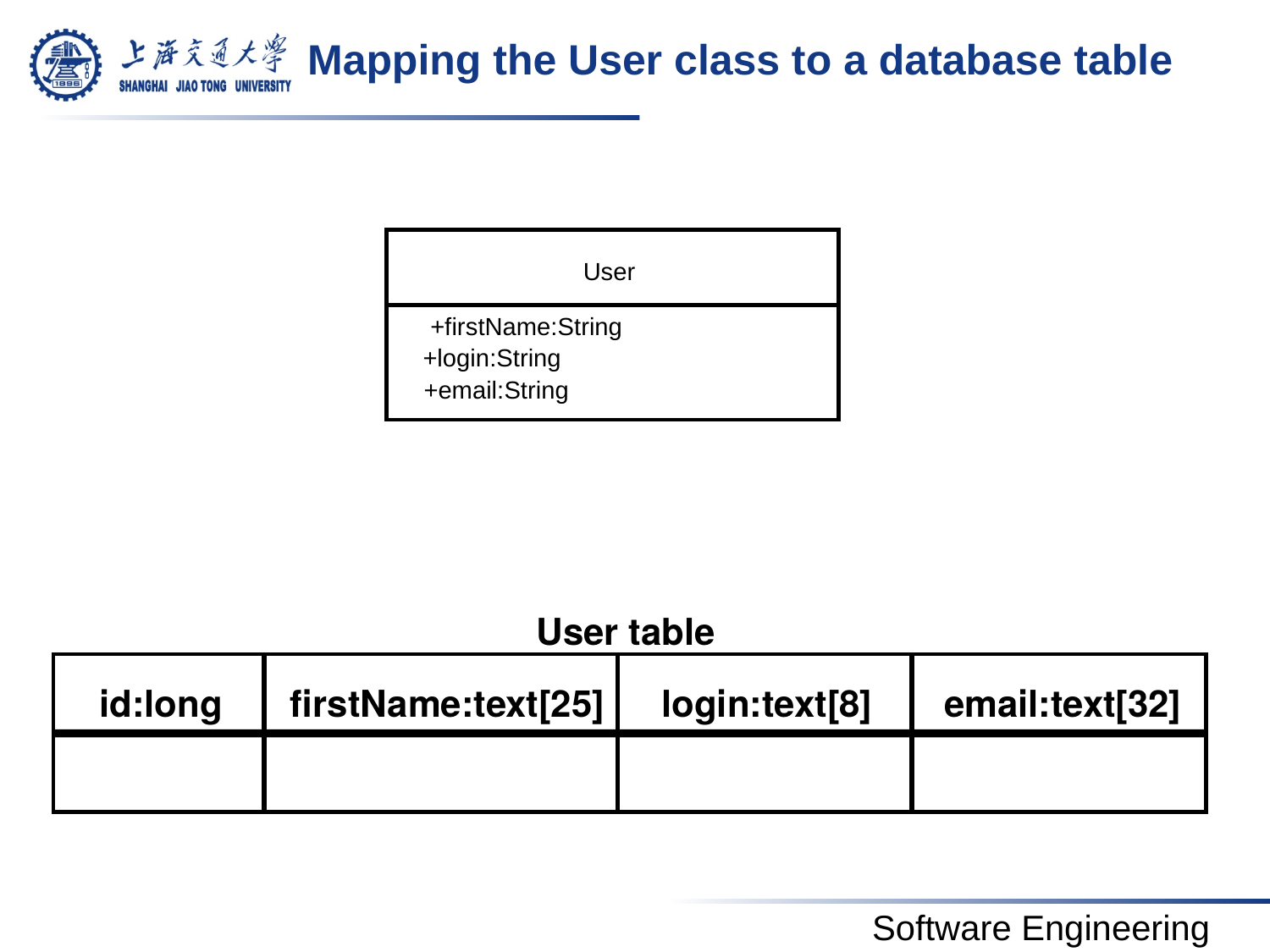

# Mapping the User class to a database table

User

+firstName:String
+login:String
+email:String

User table

id:long
firstName:text[25]
login:text[8]
email:text[32]